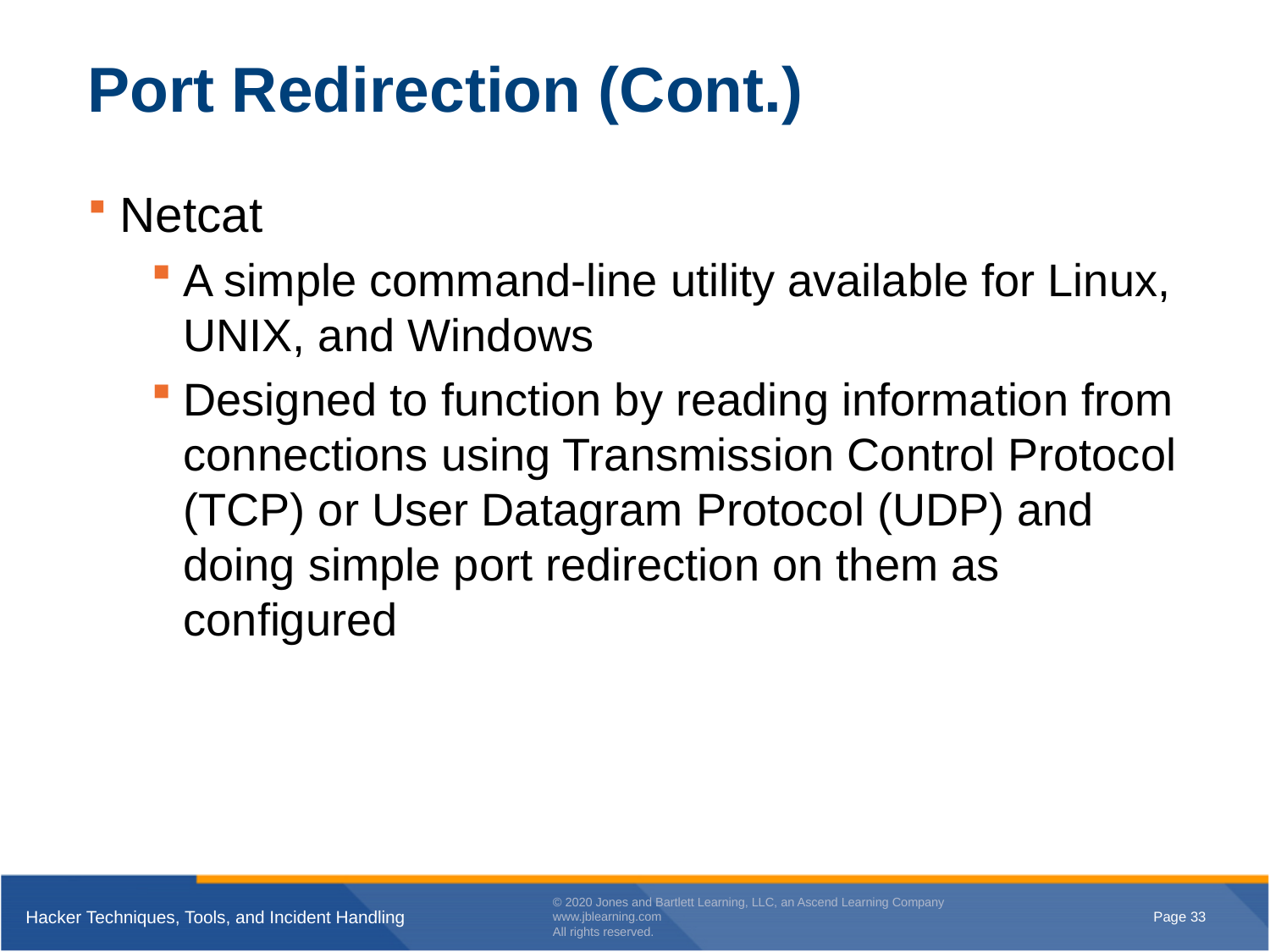

# Port Redirection (Cont.)
Netcat
A simple command-line utility available for Linux, UNIX, and Windows
Designed to function by reading information from connections using Transmission Control Protocol (TCP) or User Datagram Protocol (UDP) and doing simple port redirection on them as configured